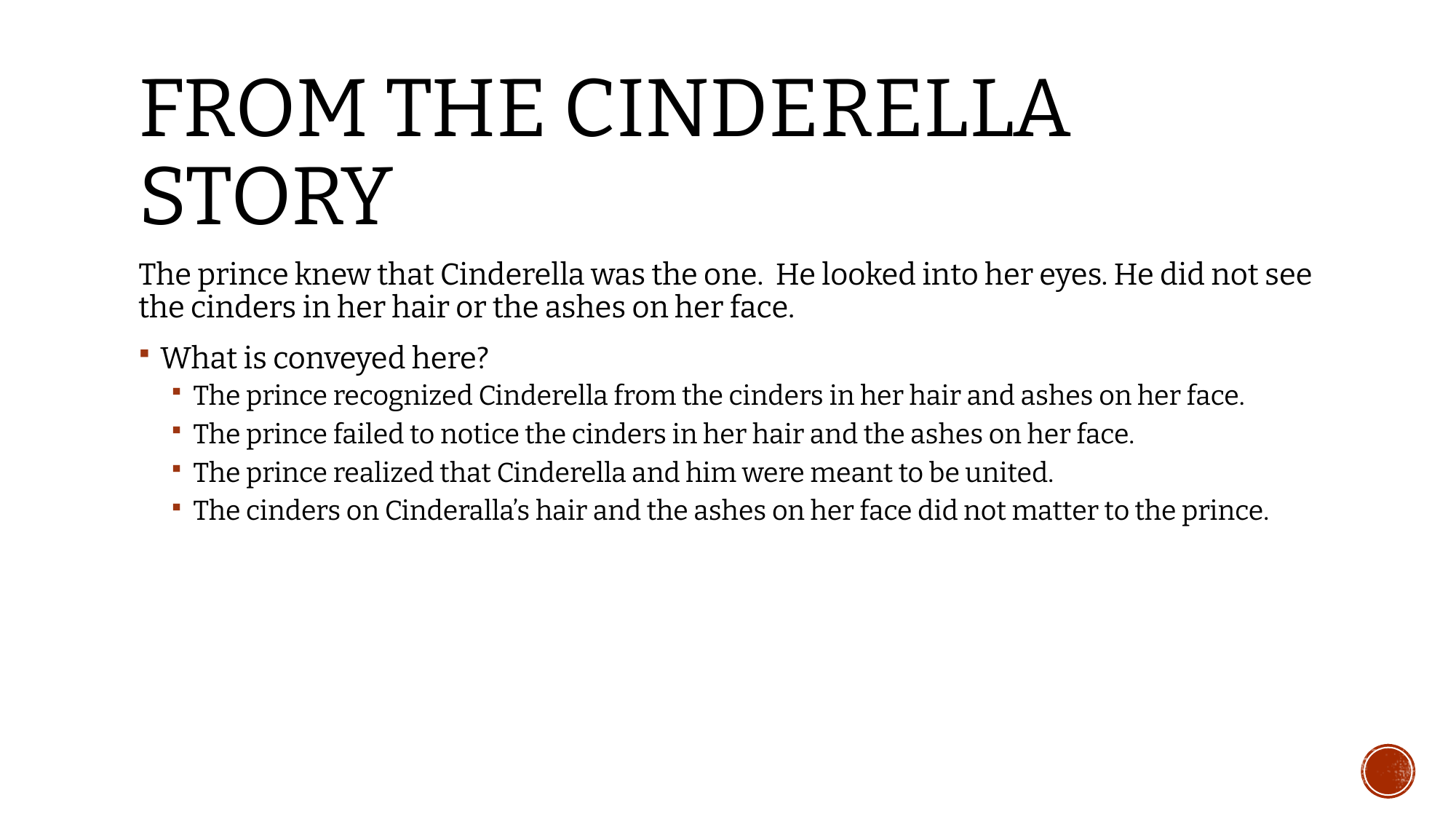

# From the Cinderella story
The prince knew that Cinderella was the one.  He looked into her eyes. He did not see the cinders in her hair or the ashes on her face.
What is conveyed here?
The prince recognized Cinderella from the cinders in her hair and ashes on her face.
The prince failed to notice the cinders in her hair and the ashes on her face.
The prince realized that Cinderella and him were meant to be united.
The cinders on Cinderalla’s hair and the ashes on her face did not matter to the prince.